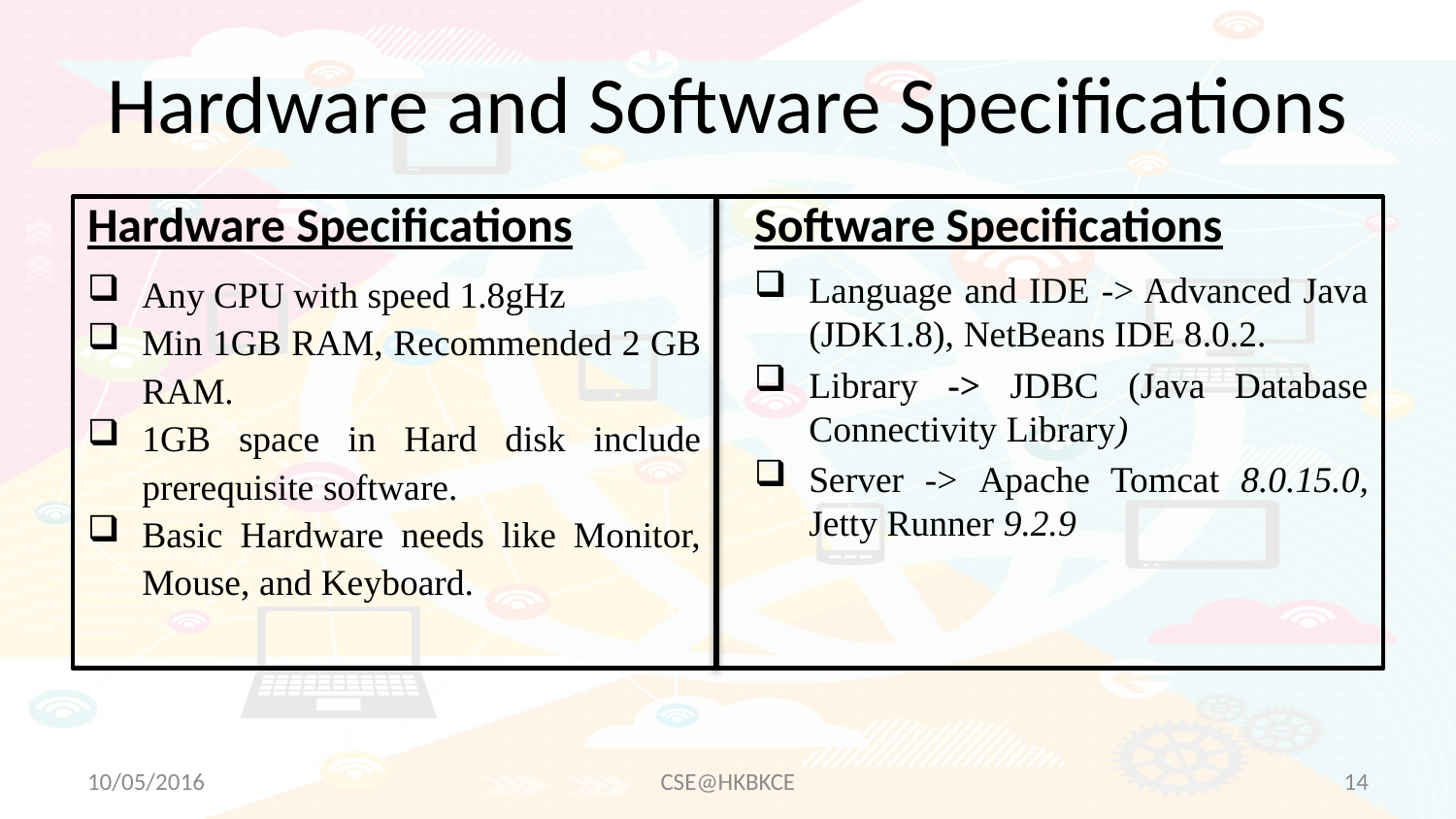

# Hardware and Software Specifications
Hardware Specifications
Software Specifications

Any CPU with speed 1.8gHz
Min 1GB RAM, Recommended 2 GB RAM.
1GB space in Hard disk include prerequisite software.
Basic Hardware needs like Monitor, Mouse, and Keyboard.

Language and IDE -> Advanced Java (JDK1.8), NetBeans IDE 8.0.2.
Library -> JDBC (Java Database Connectivity Library)
Server -> Apache Tomcat 8.0.15.0, Jetty Runner 9.2.9

10/05/2016
CSE@HKBKCE
                           14